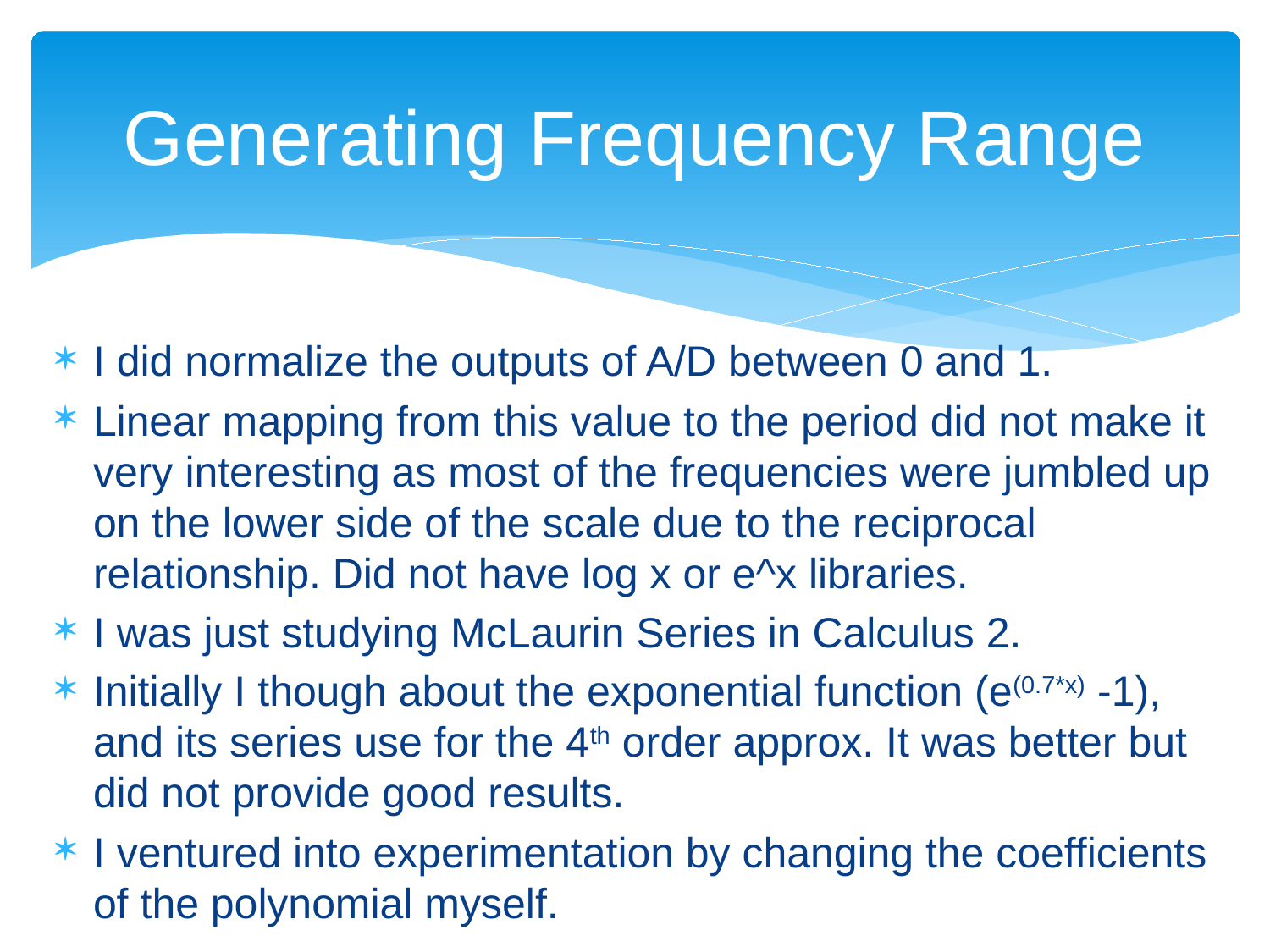

# Generating Frequency Range
I did normalize the outputs of A/D between 0 and 1.
Linear mapping from this value to the period did not make it very interesting as most of the frequencies were jumbled up on the lower side of the scale due to the reciprocal relationship. Did not have log x or e^x libraries.
I was just studying McLaurin Series in Calculus 2.
Initially I though about the exponential function (e(0.7*x) -1), and its series use for the 4th order approx. It was better but did not provide good results.
I ventured into experimentation by changing the coefficients of the polynomial myself.